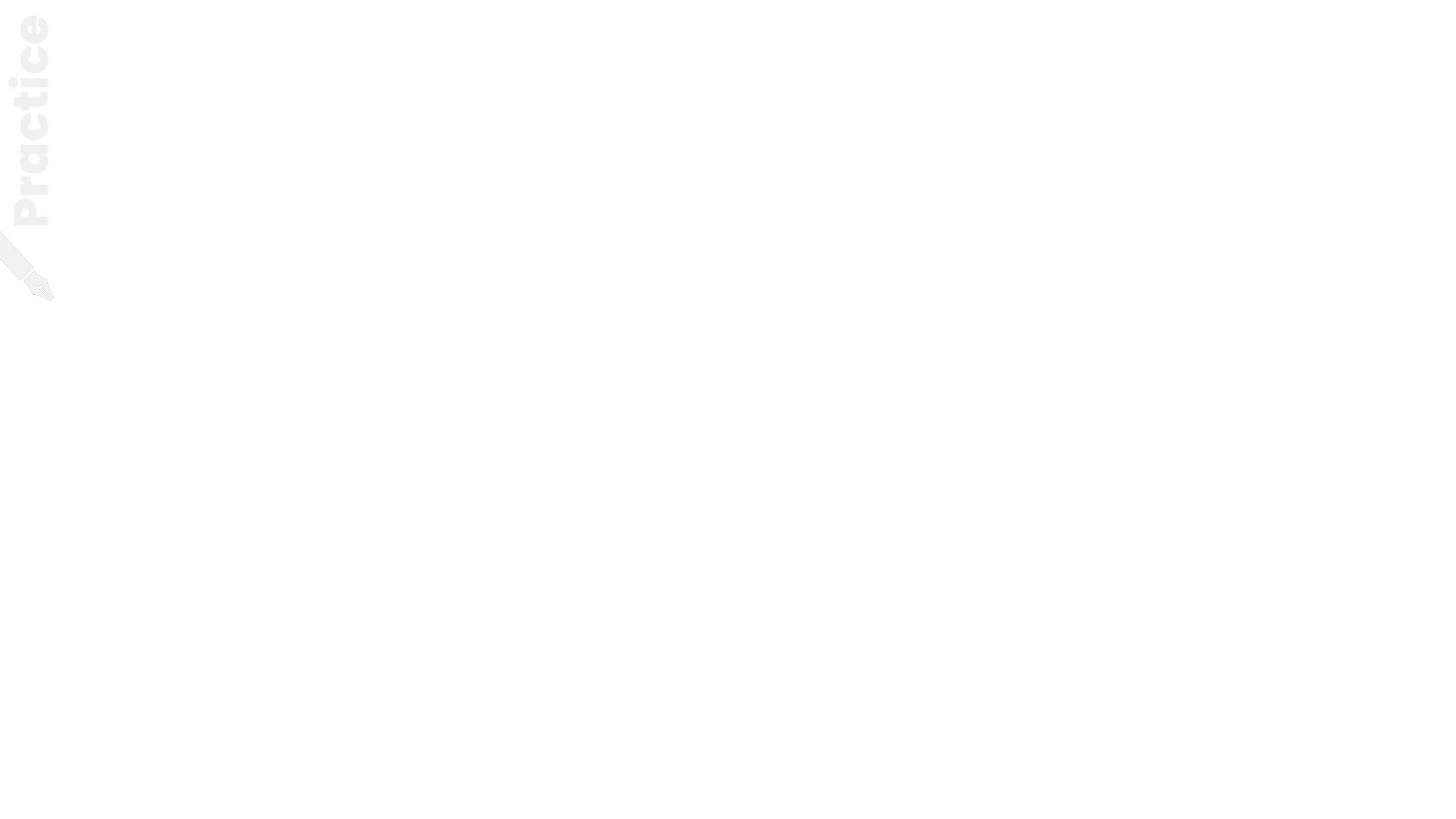

1. Create an Area Chart from the entire data set but select just 3 columns to display
2. Try grouping ADS, AFFILIATE and MAILING sales into one category
3. Re-color REFUNDS to red
4. Remember – on this chart data overlaps each other!
5. Format the Y axis to display Currency values and negative values in red
#